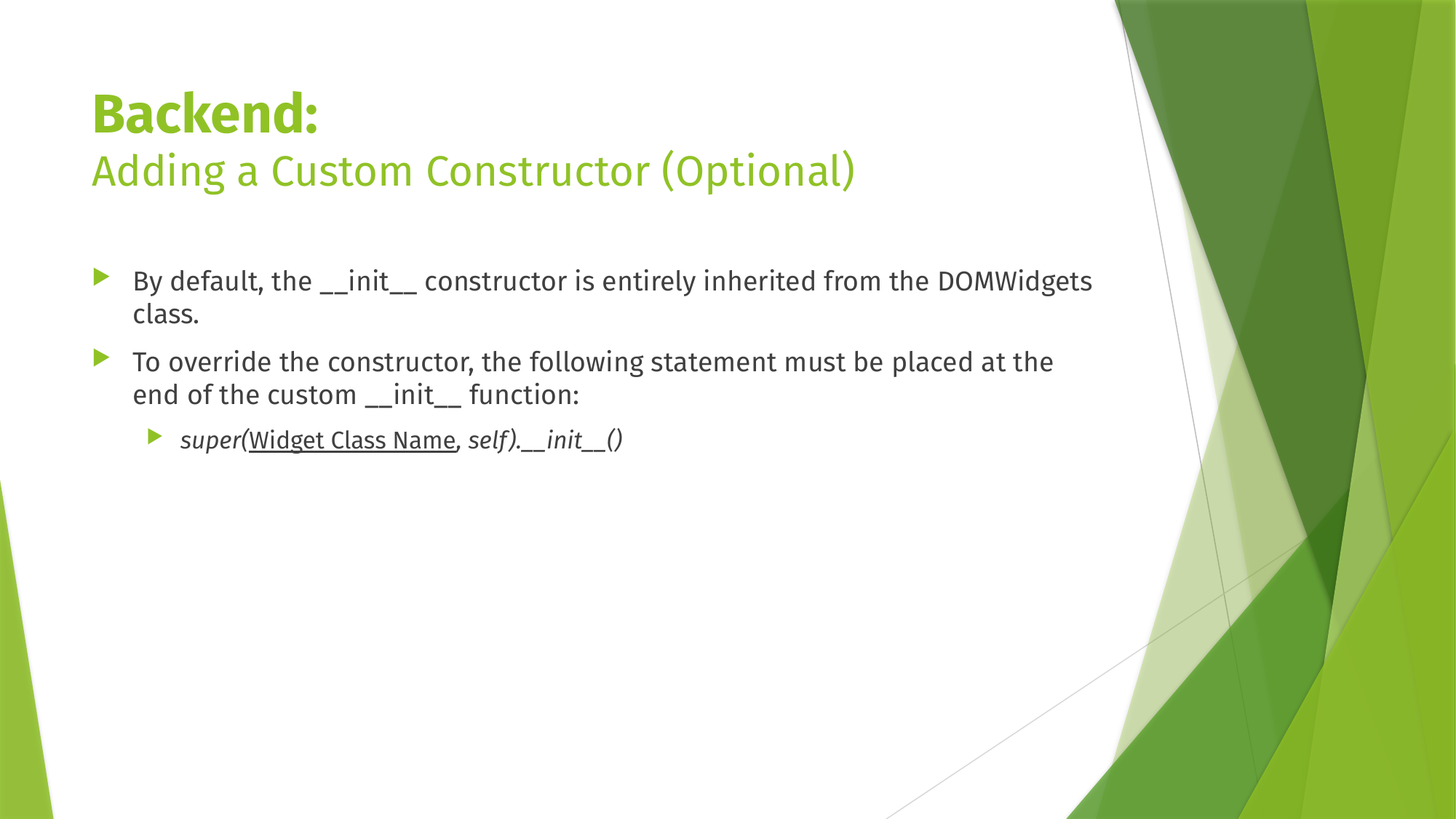

# Backend: Adding a Custom Constructor (Optional)
By default, the __init__ constructor is entirely inherited from the DOMWidgets class.
To override the constructor, the following statement must be placed at the end of the custom __init__ function:
super(Widget Class Name, self).__init__()